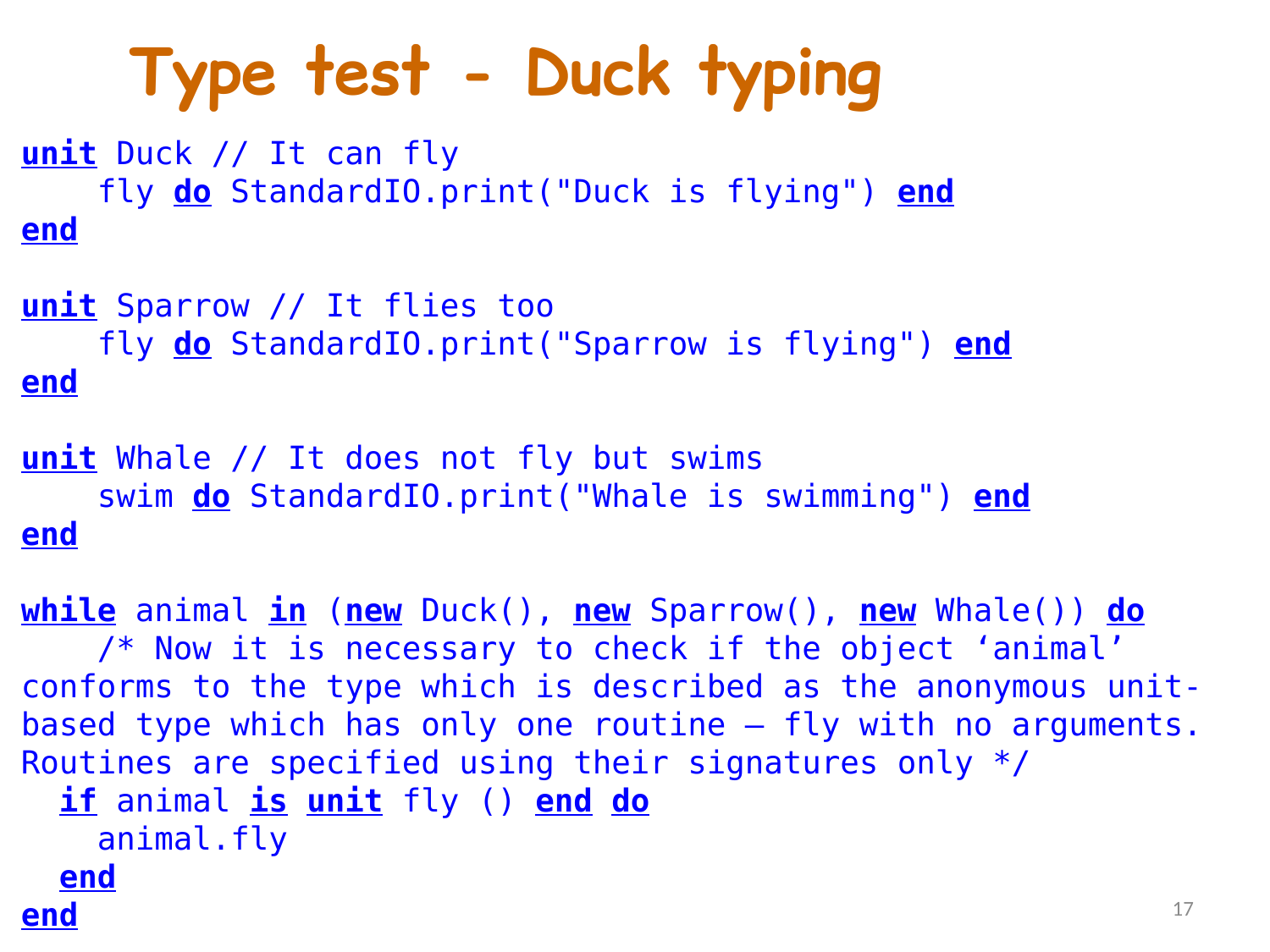

Type test - Duck typing
unit Duck // It can fly
    fly do StandardIO.print("Duck is flying") end
end

unit Sparrow // It flies too
    fly do StandardIO.print("Sparrow is flying") end
end

unit Whale // It does not fly but swims
    swim do StandardIO.print("Whale is swimming") end
end

while animal in (new Duck(), new Sparrow(), new Whale()) do
    /* Now it is necessary to check if the object ‘animal’ conforms to the type which is described as the anonymous unit-based type which has only one routine – fly with no arguments. Routines are specified using their signatures only */
  if animal is unit fly () end do
    animal.fly
  end
end
17